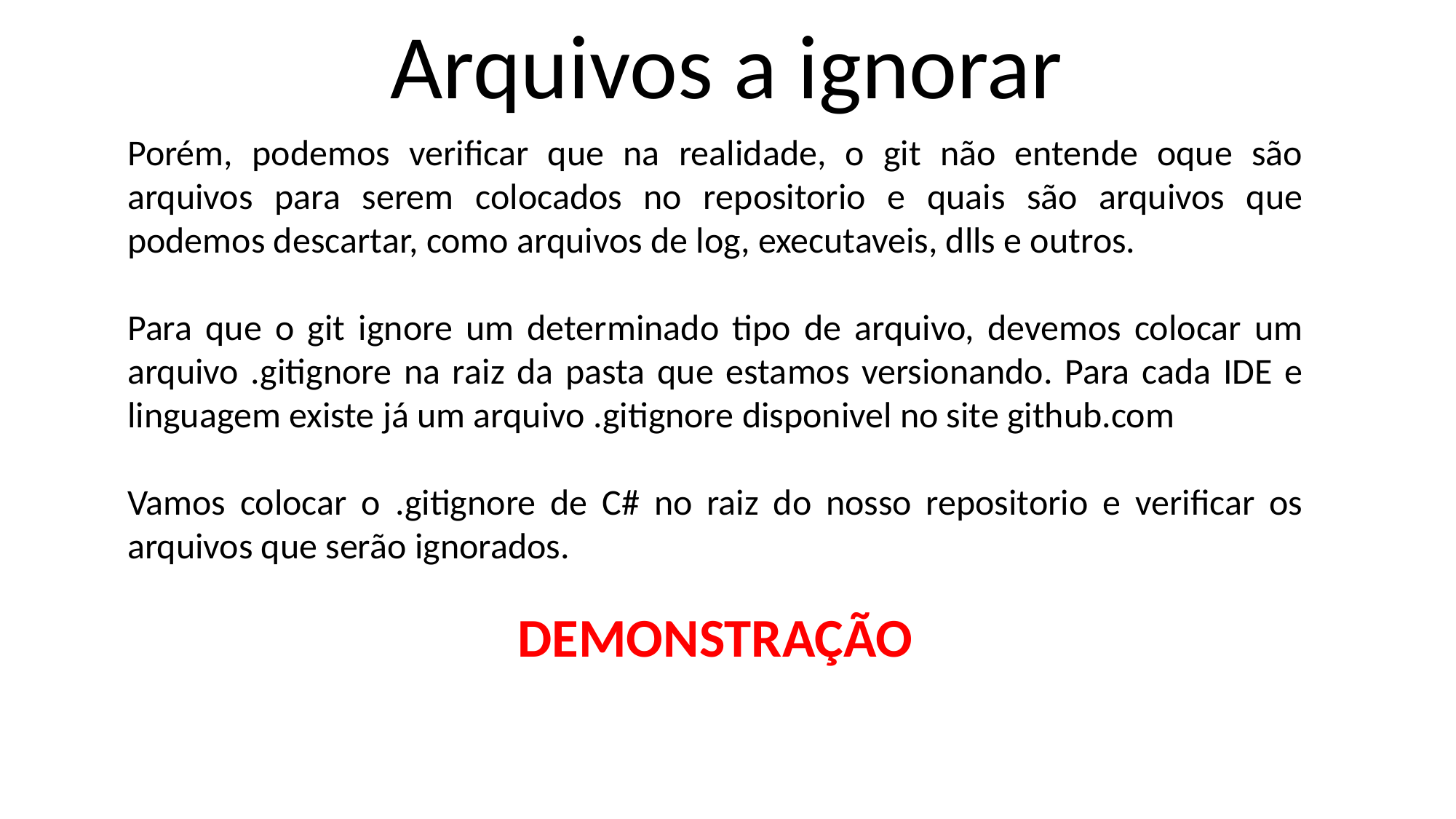

# Arquivos a ignorar
Porém, podemos verificar que na realidade, o git não entende oque são arquivos para serem colocados no repositorio e quais são arquivos que podemos descartar, como arquivos de log, executaveis, dlls e outros.

Para que o git ignore um determinado tipo de arquivo, devemos colocar um arquivo .gitignore na raiz da pasta que estamos versionando. Para cada IDE e linguagem existe já um arquivo .gitignore disponivel no site github.com

Vamos colocar o .gitignore de C# no raiz do nosso repositorio e verificar os arquivos que serão ignorados.

DEMONSTRAÇÃO